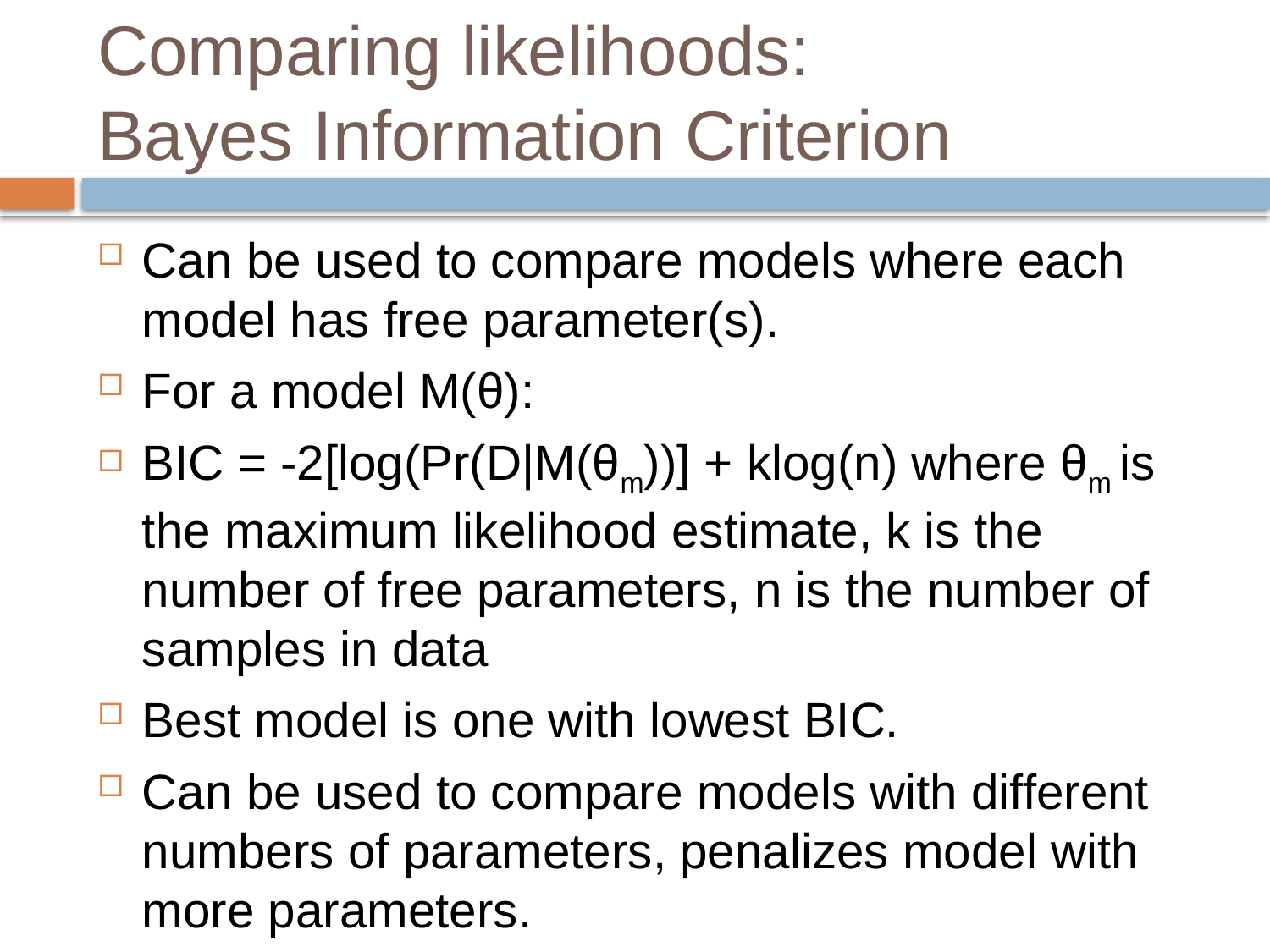

# Comparing likelihoods: Bayes Information Criterion
Can be used to compare models where each model has free parameter(s).
For a model M(θ):
BIC = -2[log(Pr(D|M(θm))] + klog(n) where θm is the maximum likelihood estimate, k is the number of free parameters, n is the number of samples in data
Best model is one with lowest BIC.
Can be used to compare models with different numbers of parameters, penalizes model with more parameters.